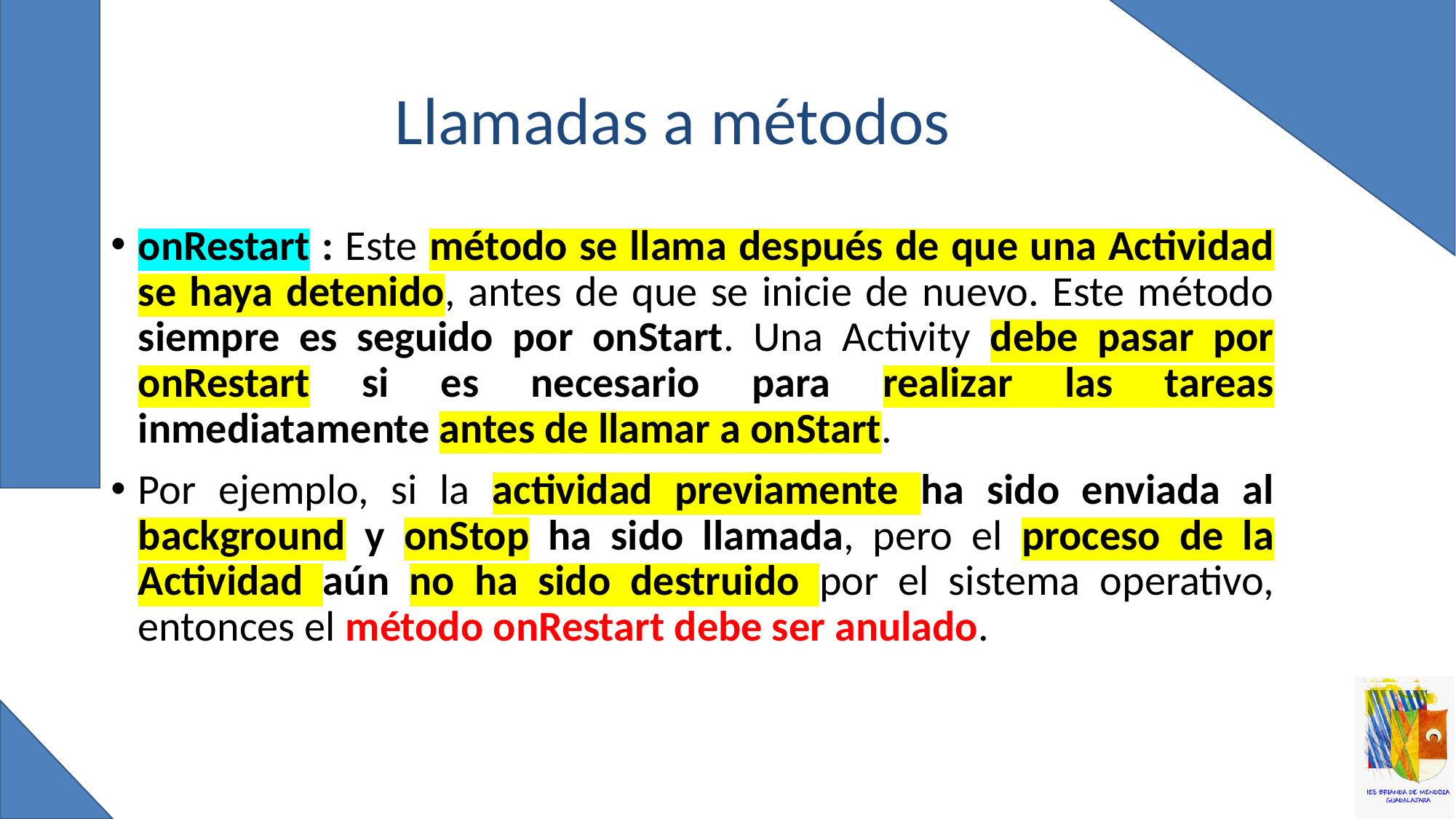

# Llamadas a métodos
onRestart : Este método se llama después de que una Actividad se haya detenido, antes de que se inicie de nuevo. Este método siempre es seguido por onStart. Una Activity debe pasar por onRestart si es necesario para realizar las tareas inmediatamente antes de llamar a onStart.
Por ejemplo, si la actividad previamente ha sido enviada al background y onStop ha sido llamada, pero el proceso de la Actividad aún no ha sido destruido por el sistema operativo, entonces el método onRestart debe ser anulado.